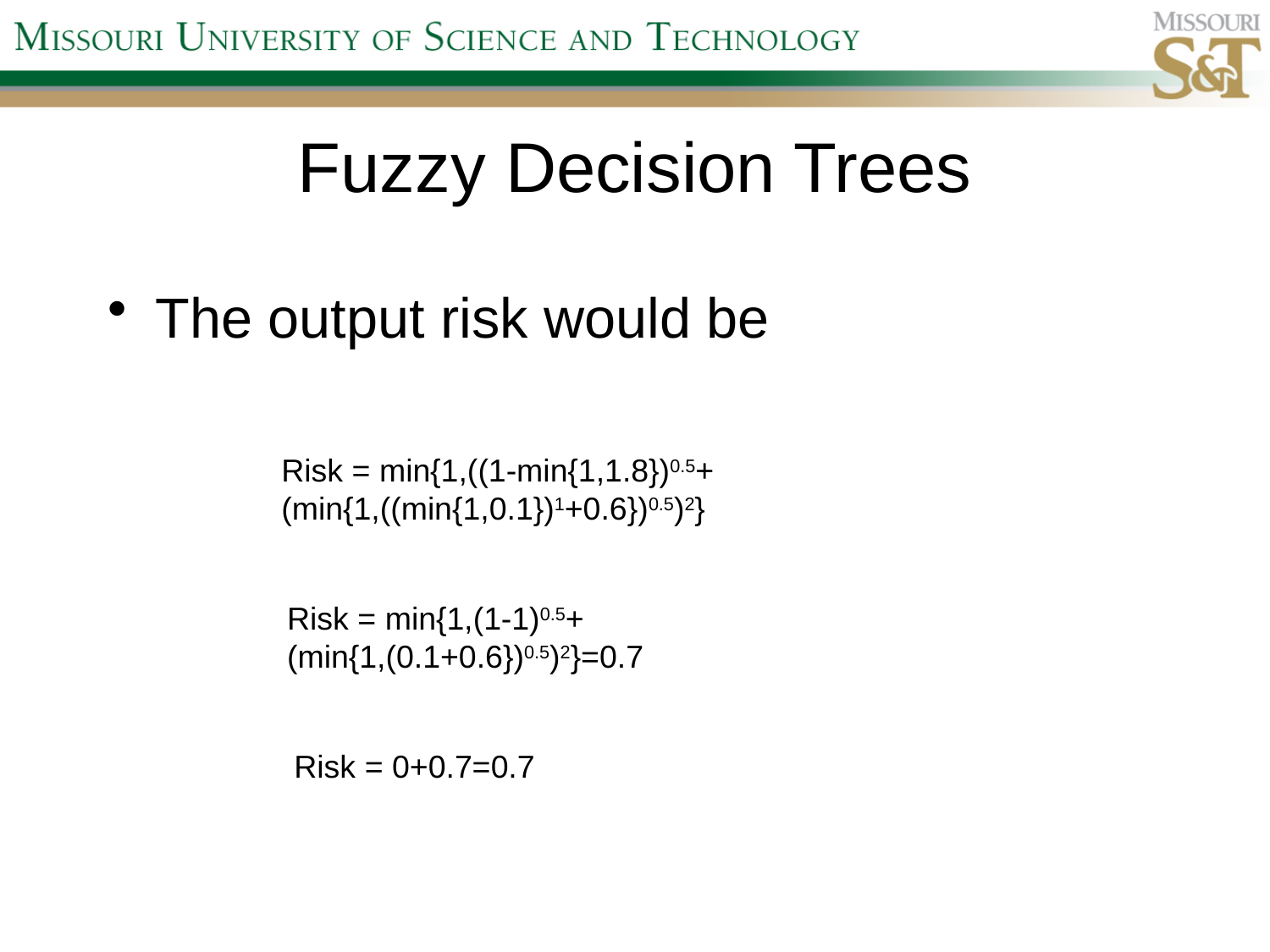

# Fuzzy Decision Trees
The output risk would be
Risk = min{1,((1-min{1,1.8})0.5+
(min{1,((min{1,0.1})1+0.6})0.5)2}
Risk = min{1,(1-1)0.5+
(min{1,(0.1+0.6})0.5)2}=0.7
Risk = 0+0.7=0.7